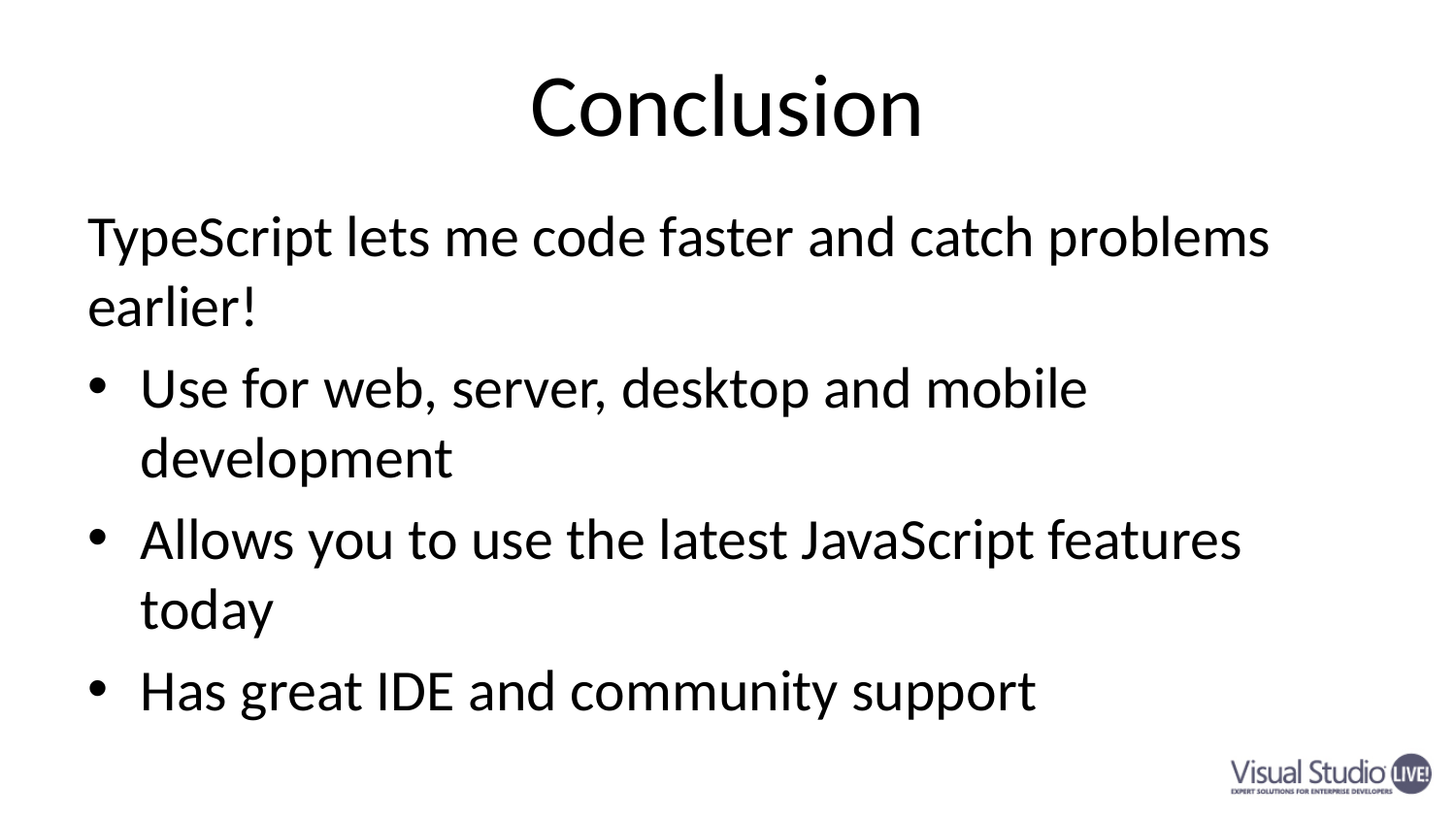

# Conclusion
TypeScript lets me code faster and catch problems earlier!
Use for web, server, desktop and mobile development
Allows you to use the latest JavaScript features today
Has great IDE and community support